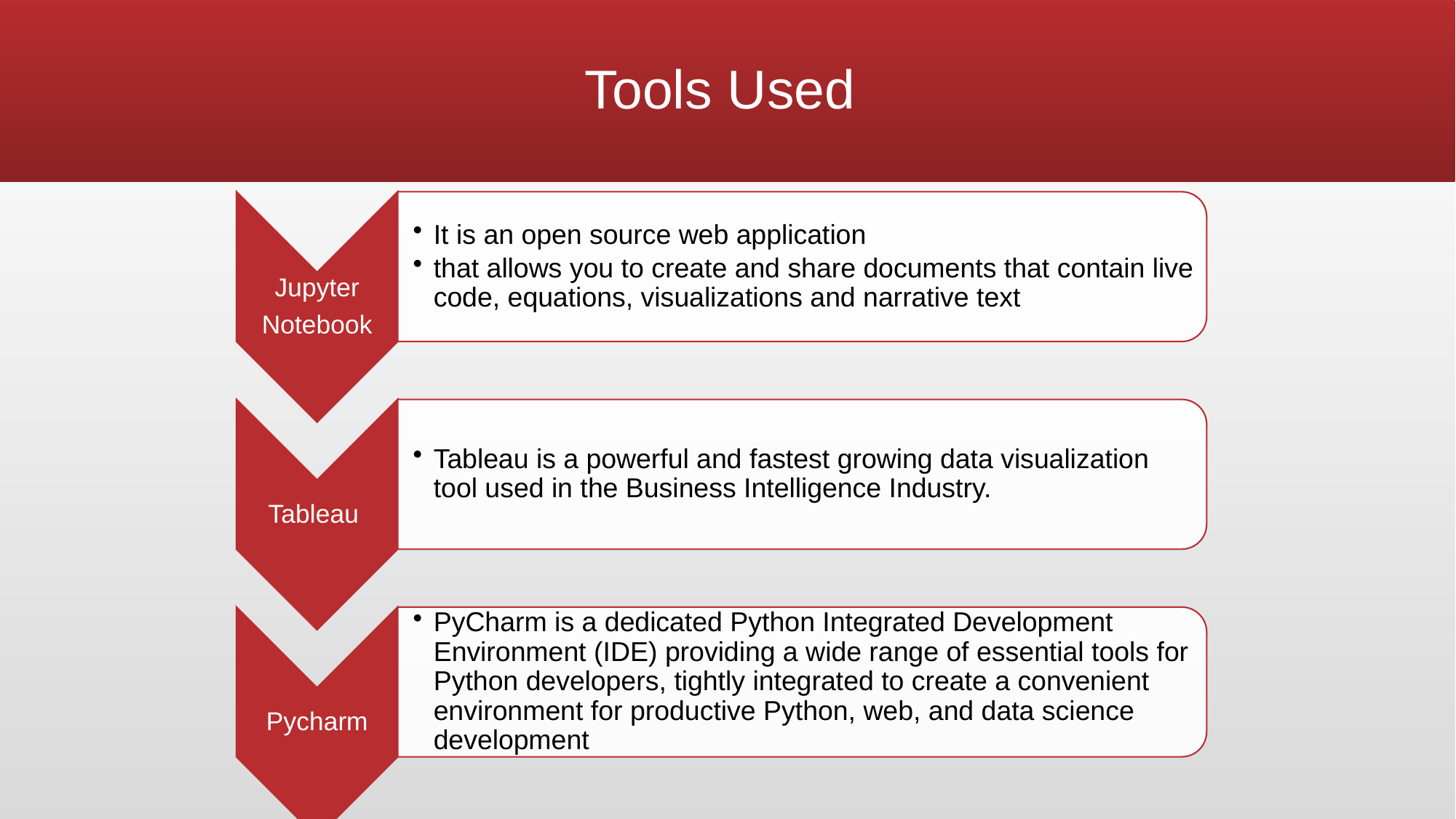

# Tools Used
Jupyter
Notebook
It is an open source web application
that allows you to create and share documents that contain live code, equations, visualizations and narrative text
Tableau
Tableau is a powerful and fastest growing data visualization tool used in the Business Intelligence Industry.
Pycharm
PyCharm is a dedicated Python Integrated Development Environment (IDE) providing a wide range of essential tools for Python developers, tightly integrated to create a convenient environment for productive Python, web, and data science development